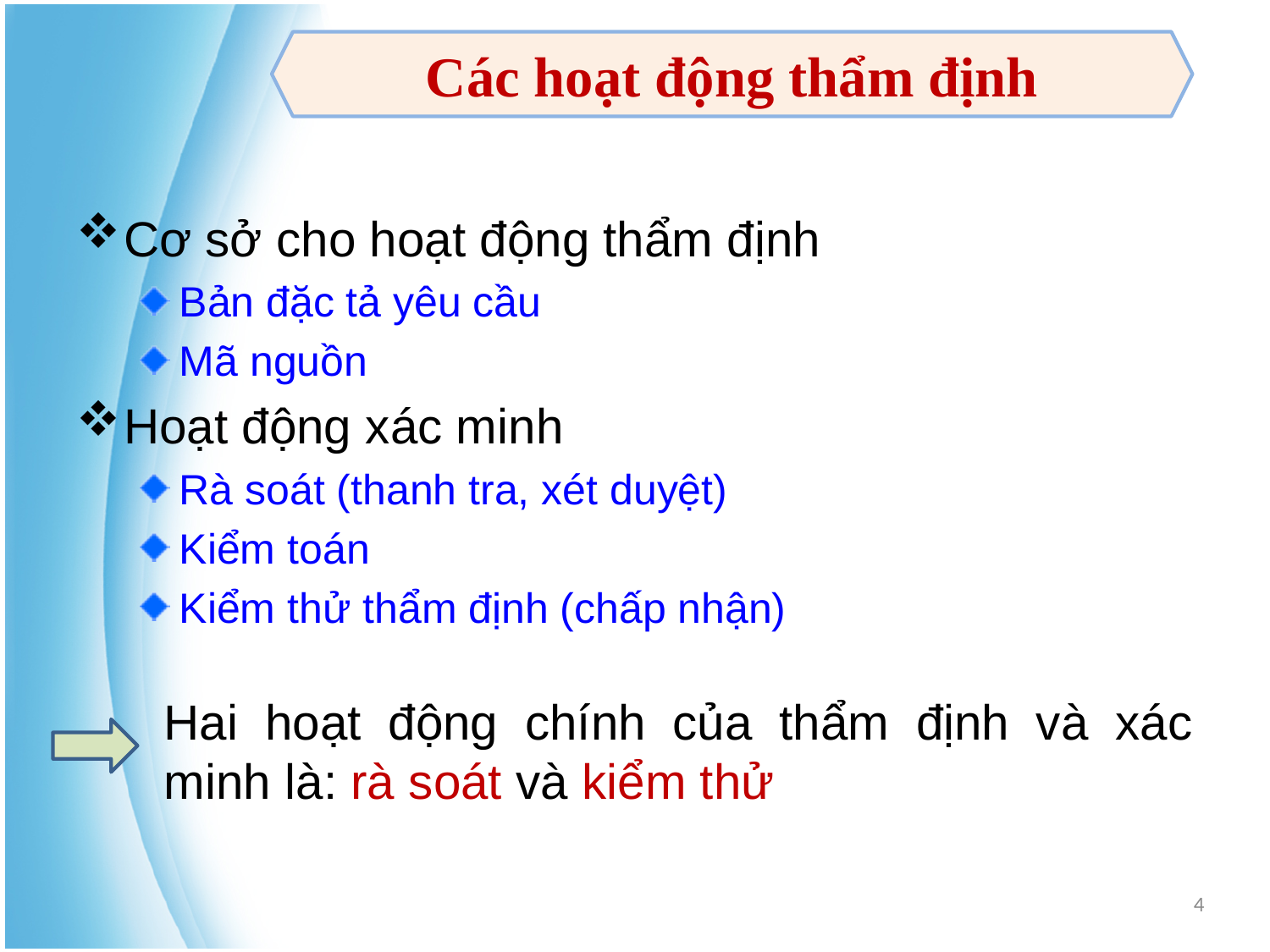

Các hoạt động thẩm định
Cơ sở cho hoạt động thẩm định
Bản đặc tả yêu cầu
Mã nguồn
Hoạt động xác minh
Rà soát (thanh tra, xét duyệt)
Kiểm toán
Kiểm thử thẩm định (chấp nhận)

Hai hoạt động chính của thẩm định và xác minh là: rà soát và kiểm thử

4